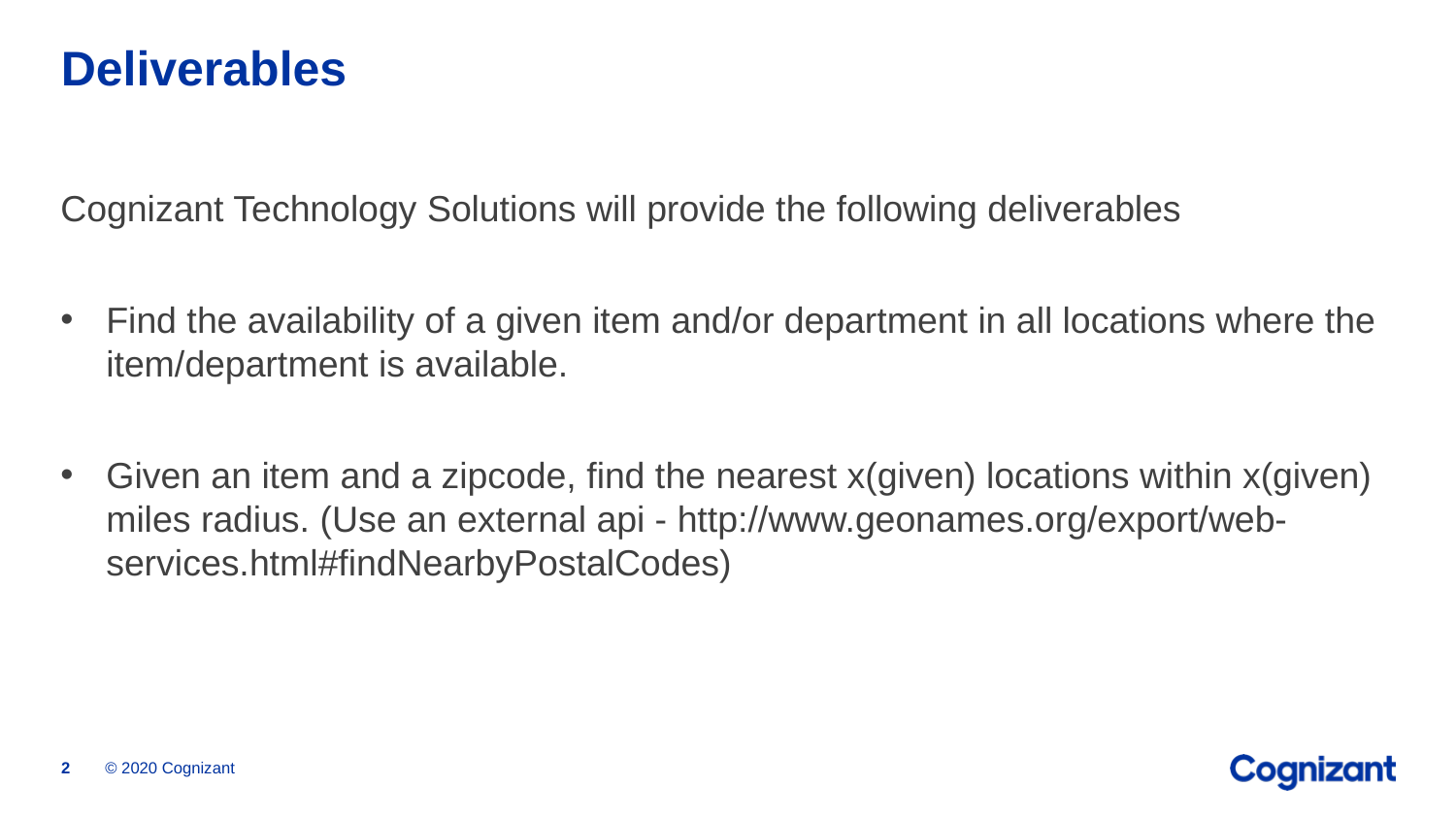

# Deliverables
Cognizant Technology Solutions will provide the following deliverables

Find the availability of a given item and/or department in all locations where the item/department is available.

Given an item and a zipcode, find the nearest x(given) locations within x(given) miles radius. (Use an external api - http://www.geonames.org/export/web-services.html#findNearbyPostalCodes)
© 2020 Cognizant
2